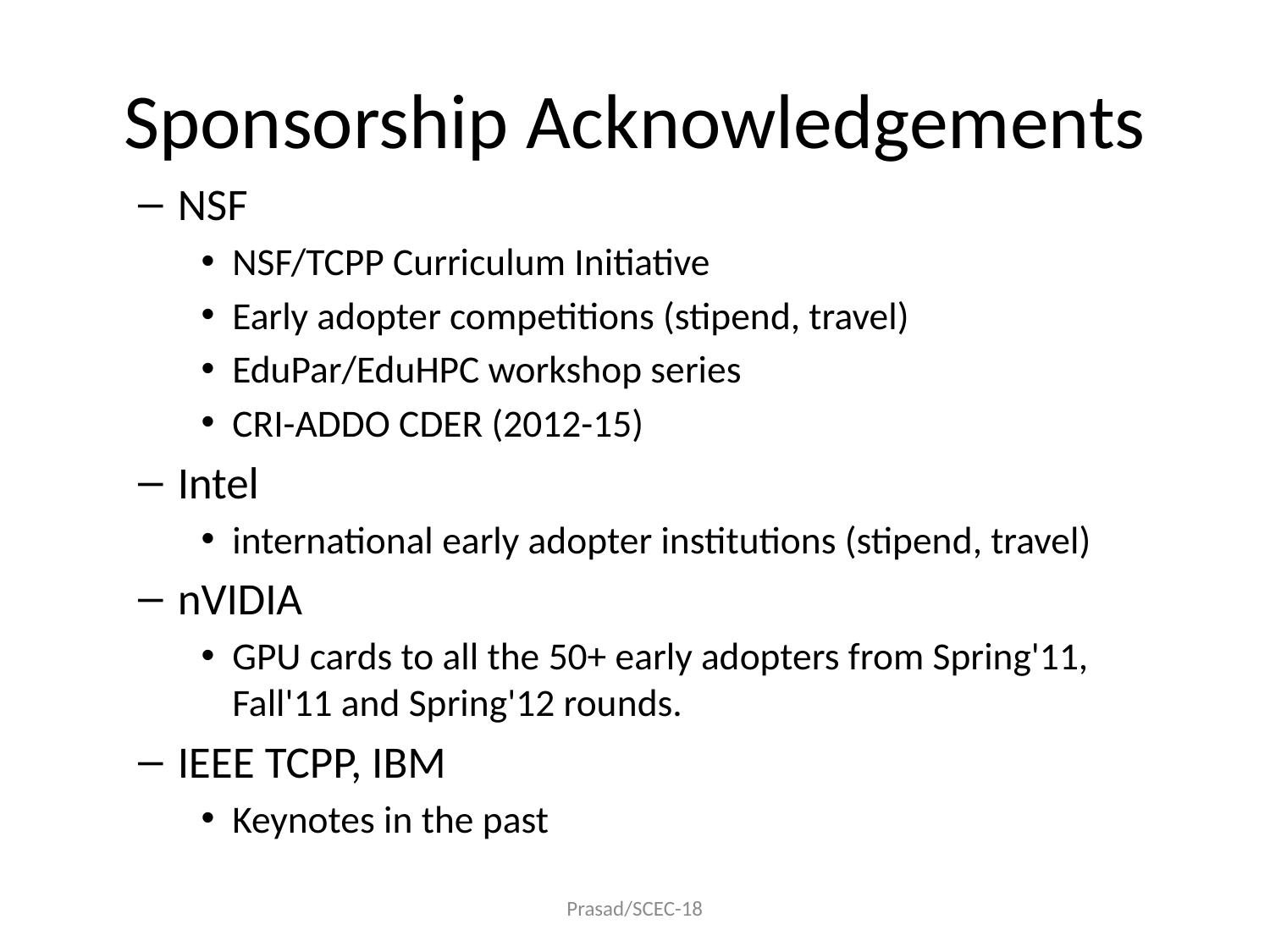

# Sponsorship Acknowledgements
NSF
NSF/TCPP Curriculum Initiative
Early adopter competitions (stipend, travel)
EduPar/EduHPC workshop series
CRI-ADDO CDER (2012-15)
Intel
international early adopter institutions (stipend, travel)
nVIDIA
GPU cards to all the 50+ early adopters from Spring'11, Fall'11 and Spring'12 rounds.
IEEE TCPP, IBM
Keynotes in the past

Prasad/SCEC-18